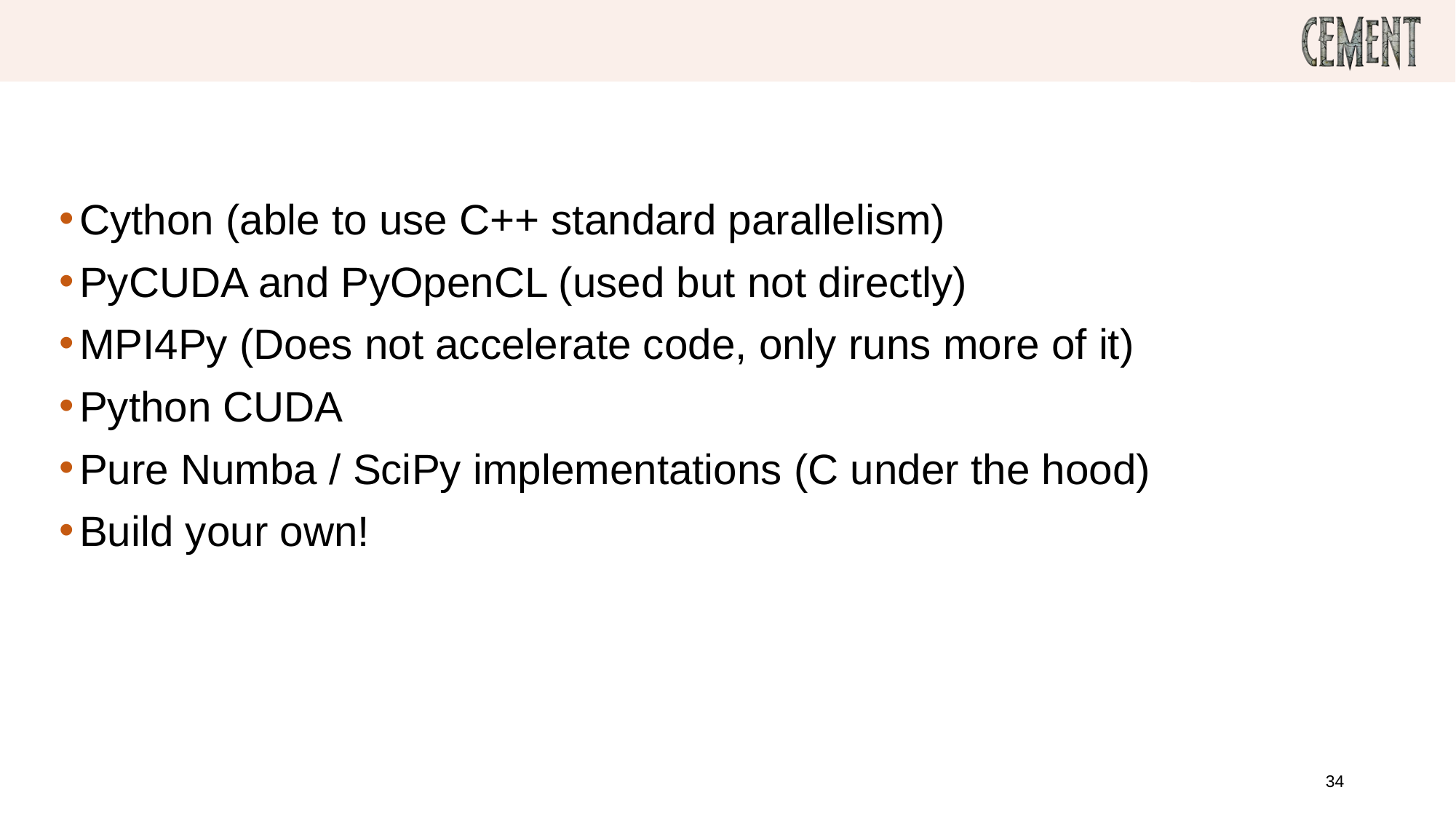

# Other Acceleration Techniques in Python
Cython (able to use C++ standard parallelism)
PyCUDA and PyOpenCL (used but not directly)
MPI4Py (Does not accelerate code, only runs more of it)
Python CUDA
Pure Numba / SciPy implementations (C under the hood)
Build your own!
34